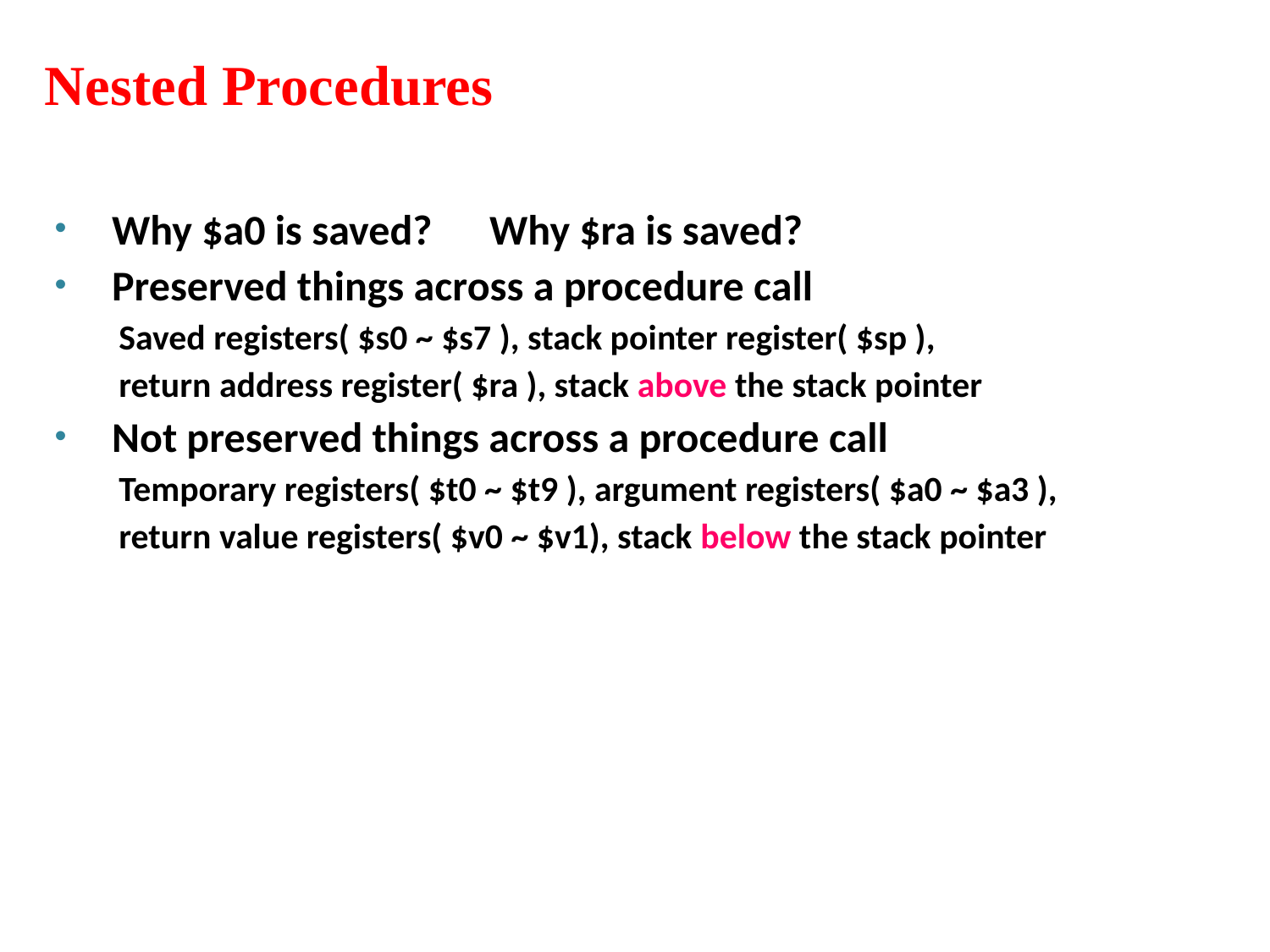

# Nested Procedures

 Why $a0 is saved?      Why $ra is saved?
 Preserved things across a procedure call
        Saved registers( $s0 ~ $s7 ), stack pointer register( $sp ),
        return address register( $ra ), stack above the stack pointer
 Not preserved things across a procedure call
        Temporary registers( $t0 ~ $t9 ), argument registers( $a0 ~ $a3 ),
        return value registers( $v0 ~ $v1), stack below the stack pointer